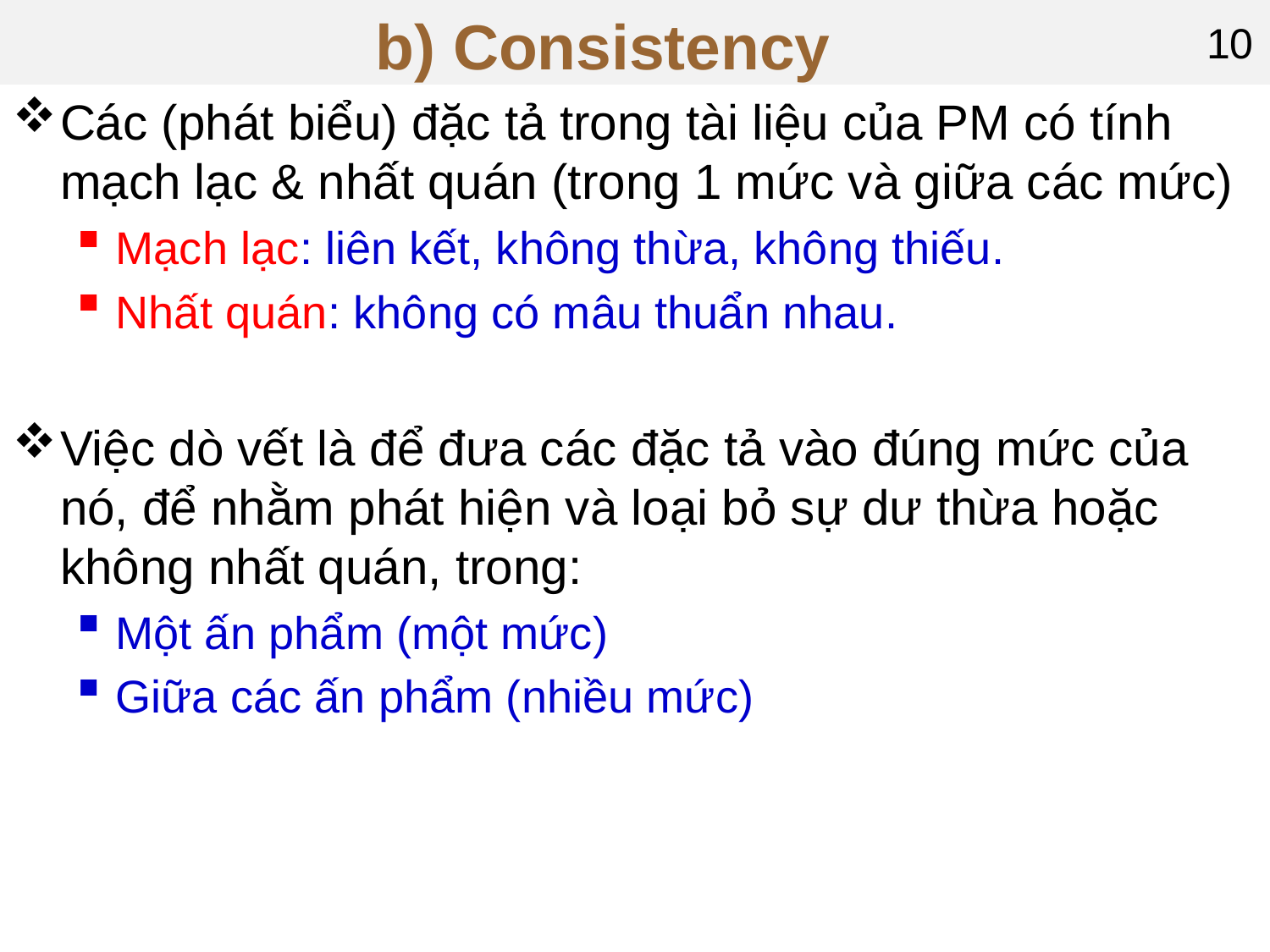

# b) Consistency
10
Các (phát biểu) đặc tả trong tài liệu của PM có tính mạch lạc & nhất quán (trong 1 mức và giữa các mức)
Mạch lạc: liên kết, không thừa, không thiếu.
Nhất quán: không có mâu thuẩn nhau.

Việc dò vết là để đưa các đặc tả vào đúng mức của nó, để nhằm phát hiện và loại bỏ sự dư thừa hoặc không nhất quán, trong:
Một ấn phẩm (một mức)
Giữa các ấn phẩm (nhiều mức)